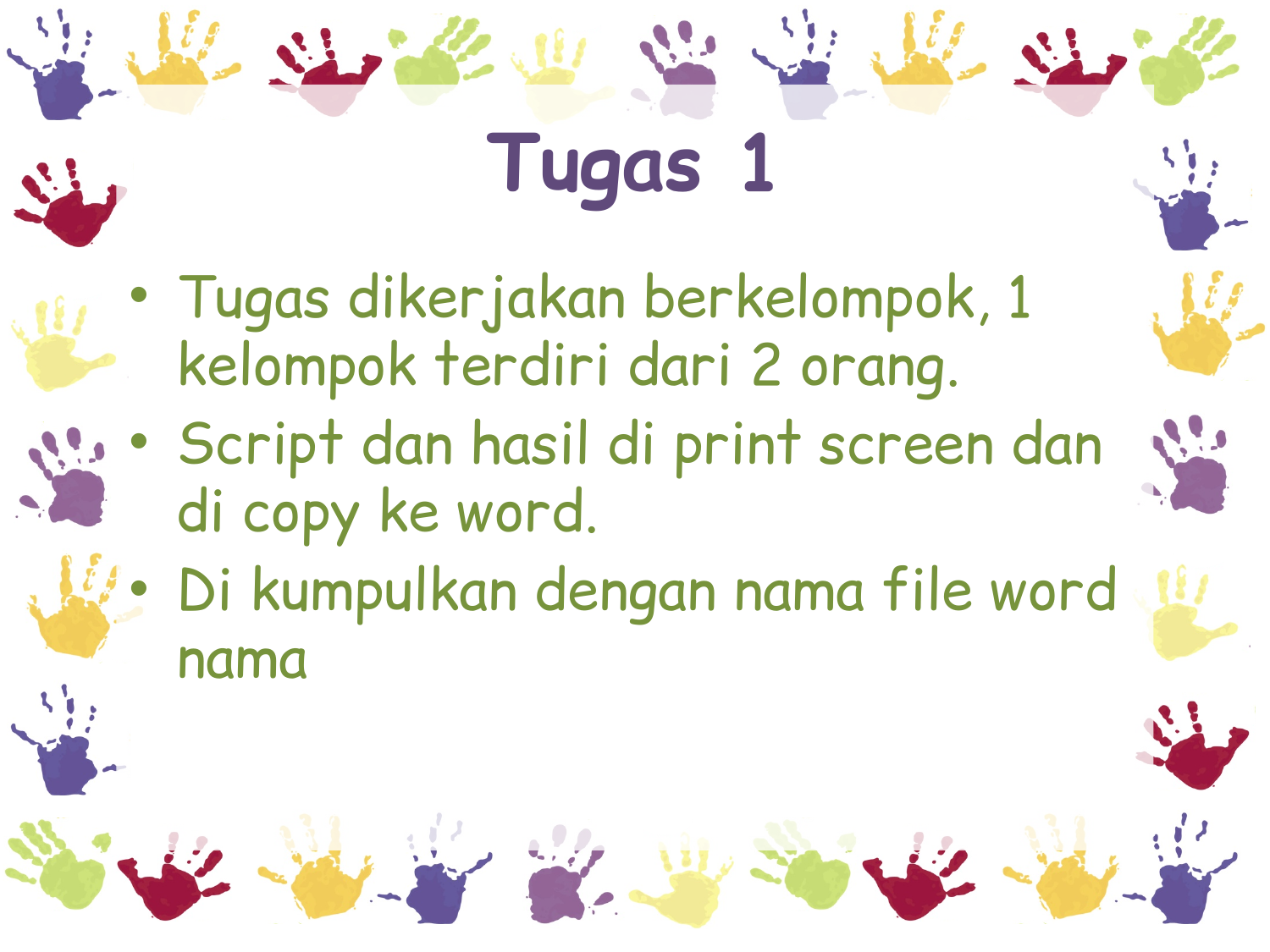

# Tugas 1
Tugas dikerjakan berkelompok, 1 kelompok terdiri dari 2 orang.
Script dan hasil di print screen dan di copy ke word.
Di kumpulkan dengan nama file word nama